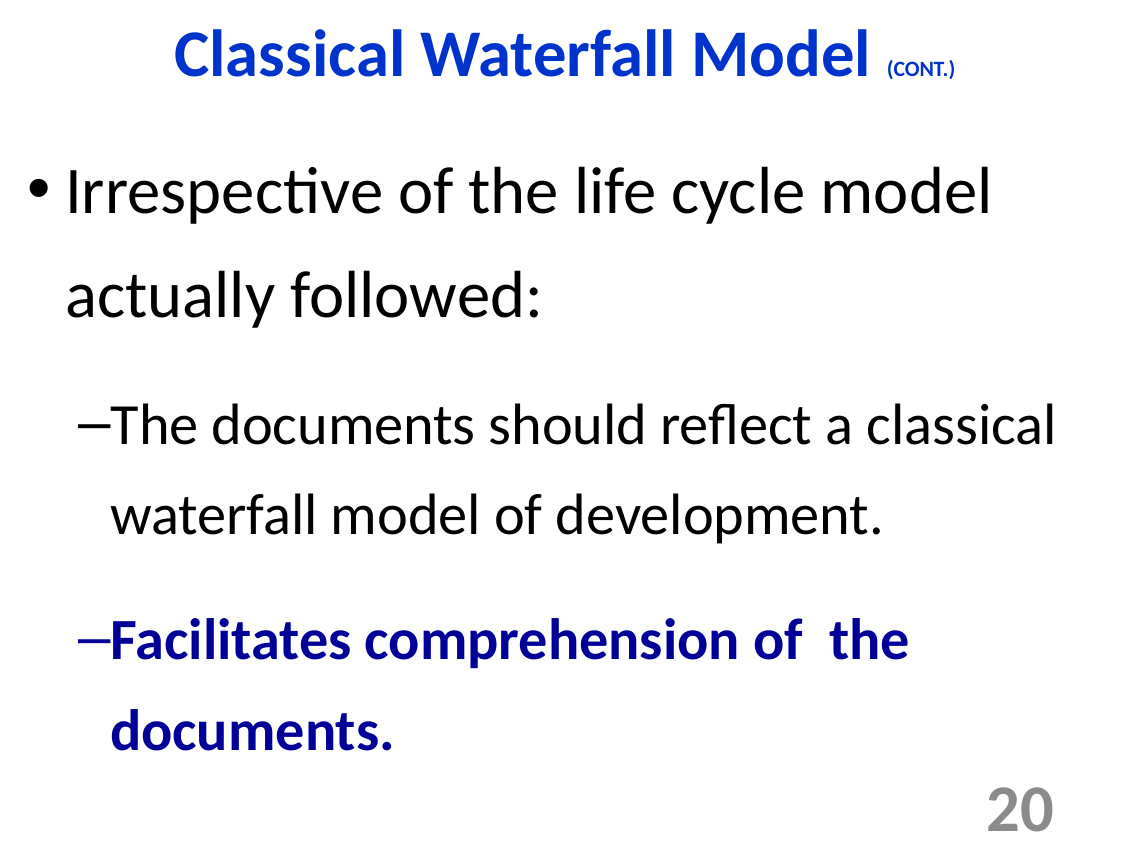

Classical Waterfall Model (CONT.)‏
Irrespective of the life cycle model actually followed:
The documents should reflect a classical waterfall model of development.
Facilitates comprehension of  the documents.
20